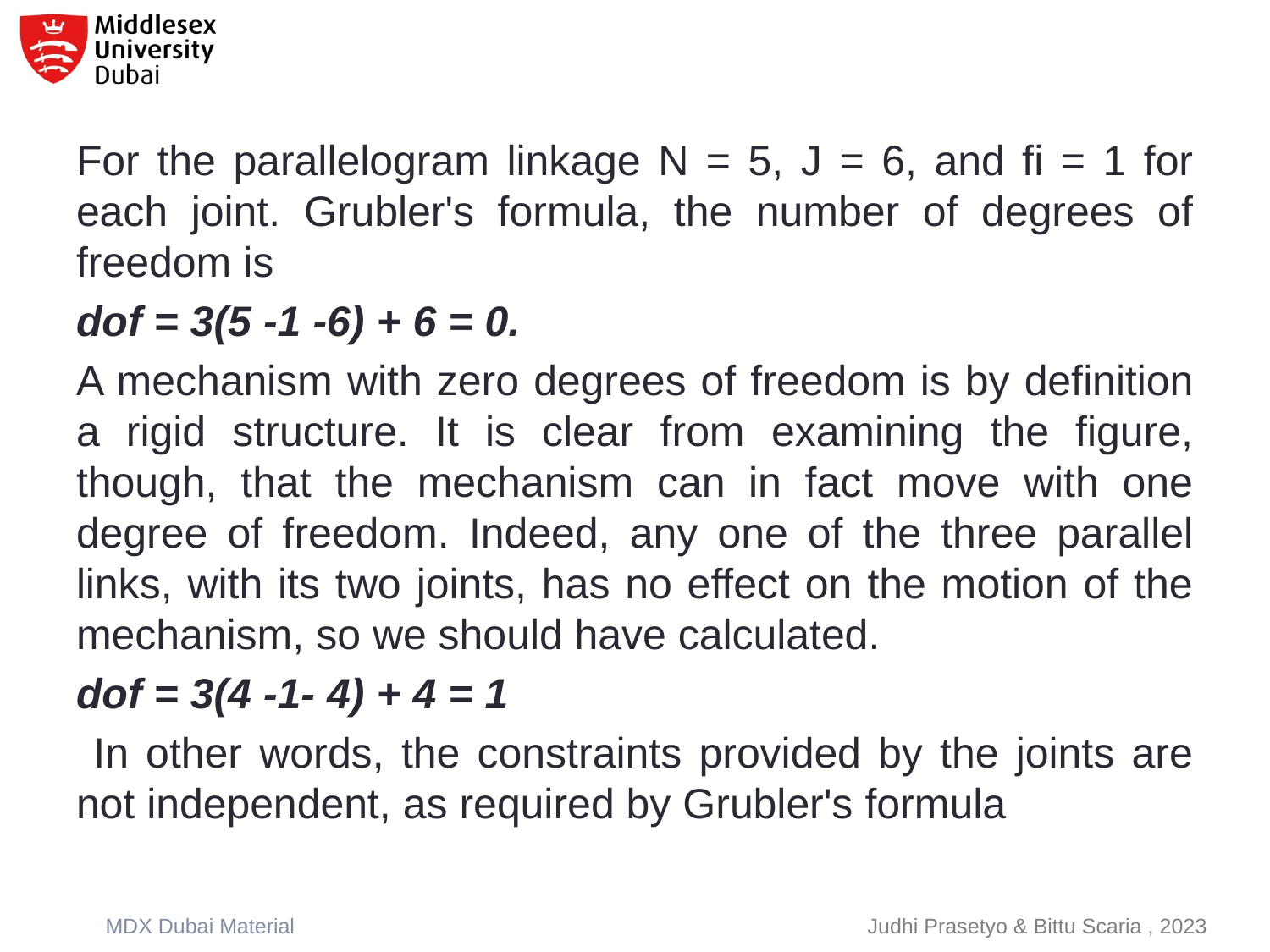

For the parallelogram linkage N = 5, J = 6, and fi = 1 for each joint. Grubler's formula, the number of degrees of freedom is
dof = 3(5 -1 -6) + 6 = 0.
A mechanism with zero degrees of freedom is by definition a rigid structure. It is clear from examining the figure, though, that the mechanism can in fact move with one degree of freedom. Indeed, any one of the three parallel links, with its two joints, has no effect on the motion of the mechanism, so we should have calculated.
dof = 3(4 -1- 4) + 4 = 1
 In other words, the constraints provided by the joints are not independent, as required by Grubler's formula